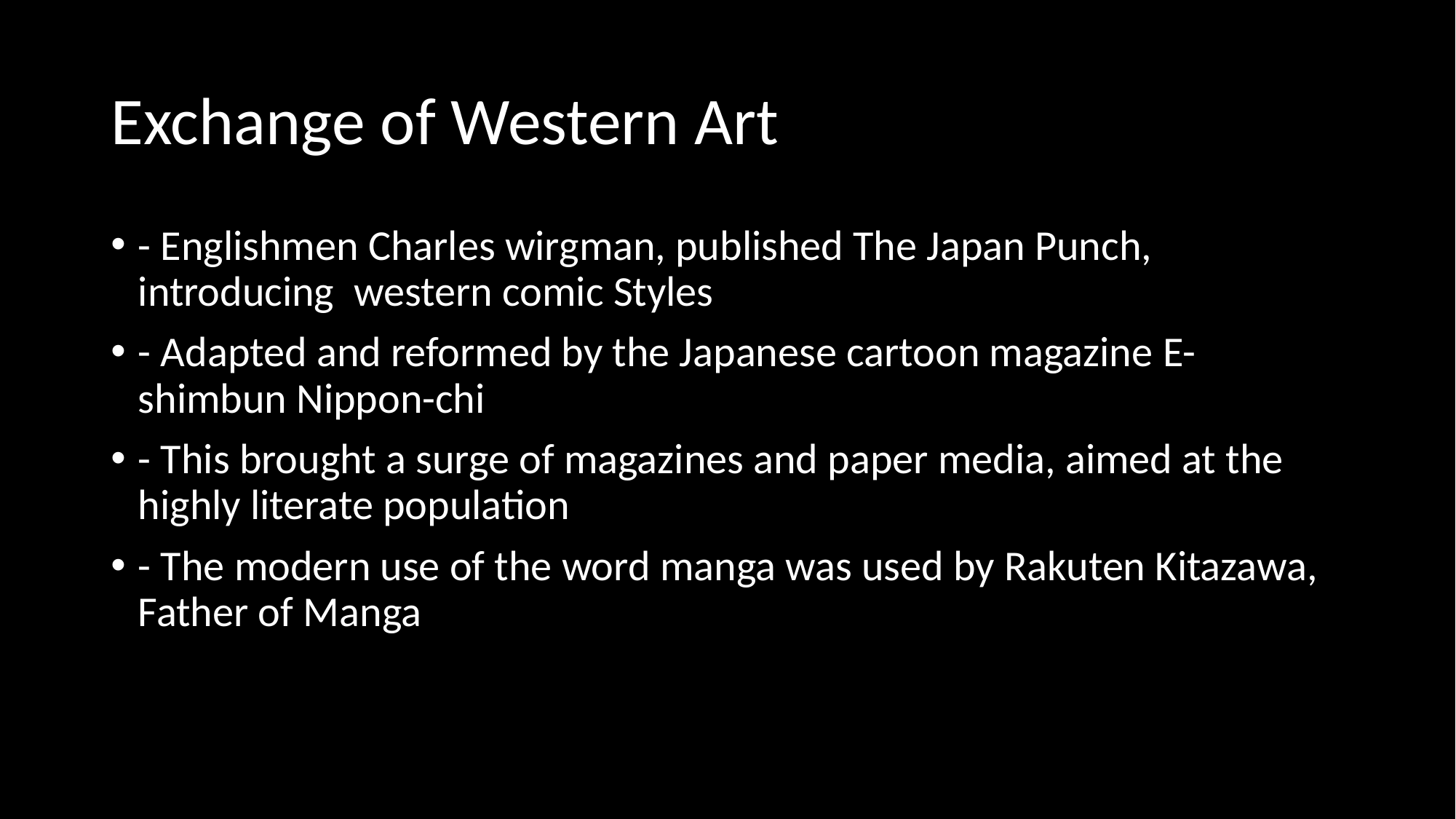

# Exchange of Western Art
- Englishmen Charles wirgman, published The Japan Punch, introducing  western comic Styles
- Adapted and reformed by the Japanese cartoon magazine E-shimbun Nippon-chi
- This brought a surge of magazines and paper media, aimed at the highly literate population
- The modern use of the word manga was used by Rakuten Kitazawa, Father of Manga